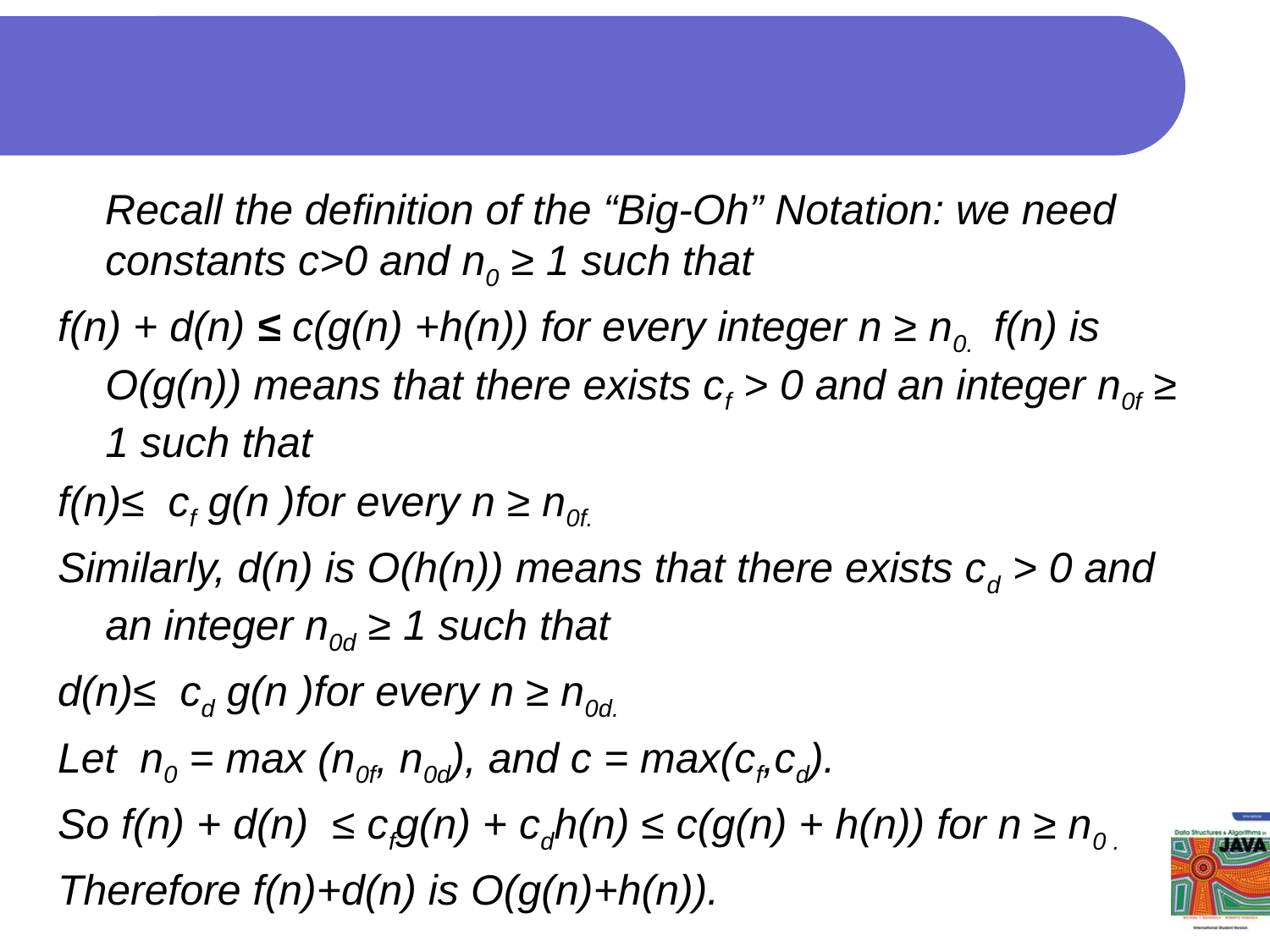

#
    Recall the definition of the “Big-Oh” Notation: we need constants c>0 and n0 ≥ 1 such that
f(n) + d(n) ≤ c(g(n) +h(n)) for every integer n ≥ n0.   f(n) is O(g(n)) means that there exists cf > 0 and an integer n0f ≥ 1 such that
f(n)≤  cf g(n )for every n ≥ n0f.
Similarly, d(n) is O(h(n)) means that there exists cd > 0 and an integer n0d ≥ 1 such that
d(n)≤  cd g(n )for every n ≥ n0d.
Let  n0 = max (n0f, n0d), and c = max(cf,cd).
So f(n) + d(n)  ≤ cfg(n) + cdh(n) ≤ c(g(n) + h(n)) for n ≥ n0 .
Therefore f(n)+d(n) is O(g(n)+h(n)).